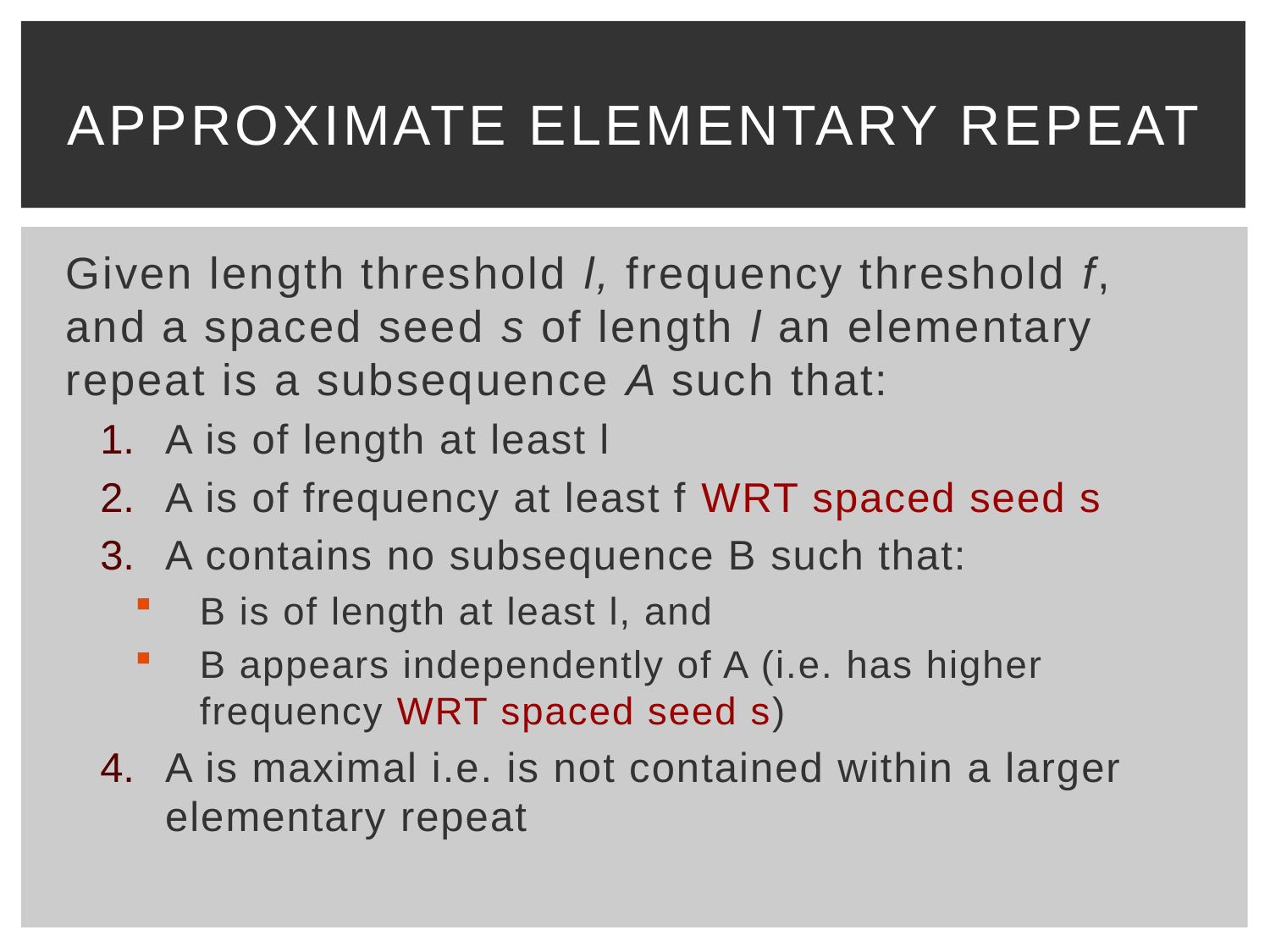

# Approximate Elementary Repeat
Given length threshold l, frequency threshold f, and a spaced seed s of length l an elementary repeat is a subsequence A such that:
A is of length at least l
A is of frequency at least f WRT spaced seed s
A contains no subsequence B such that:
B is of length at least l, and
B appears independently of A (i.e. has higher frequency WRT spaced seed s)
A is maximal i.e. is not contained within a larger elementary repeat